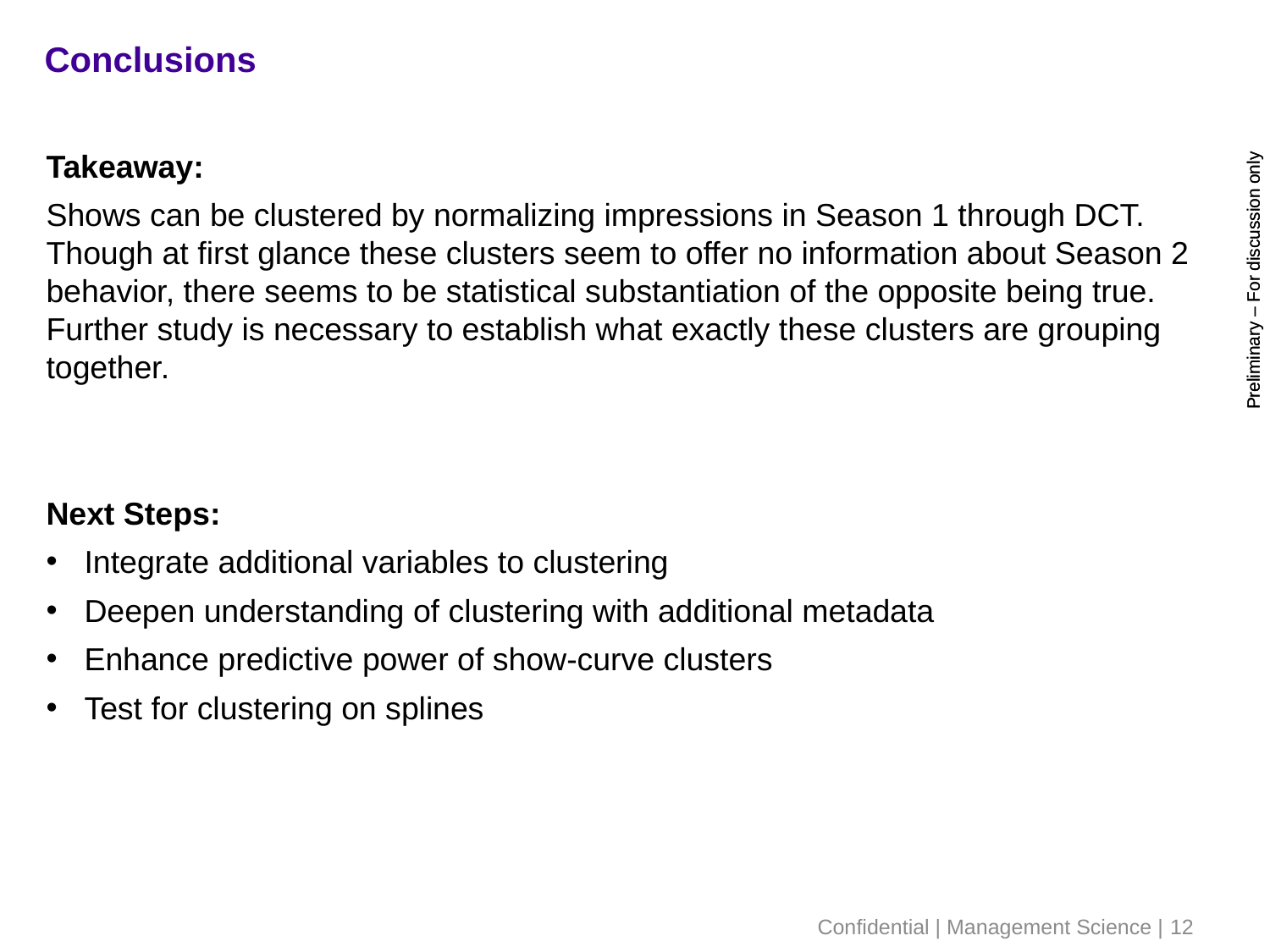

# Conclusions
Takeaway:
Shows can be clustered by normalizing impressions in Season 1 through DCT. Though at first glance these clusters seem to offer no information about Season 2 behavior, there seems to be statistical substantiation of the opposite being true. Further study is necessary to establish what exactly these clusters are grouping together.

Next Steps:
Integrate additional variables to clustering
Deepen understanding of clustering with additional metadata
Enhance predictive power of show-curve clusters
Test for clustering on splines

Confidential | Management Science | 12